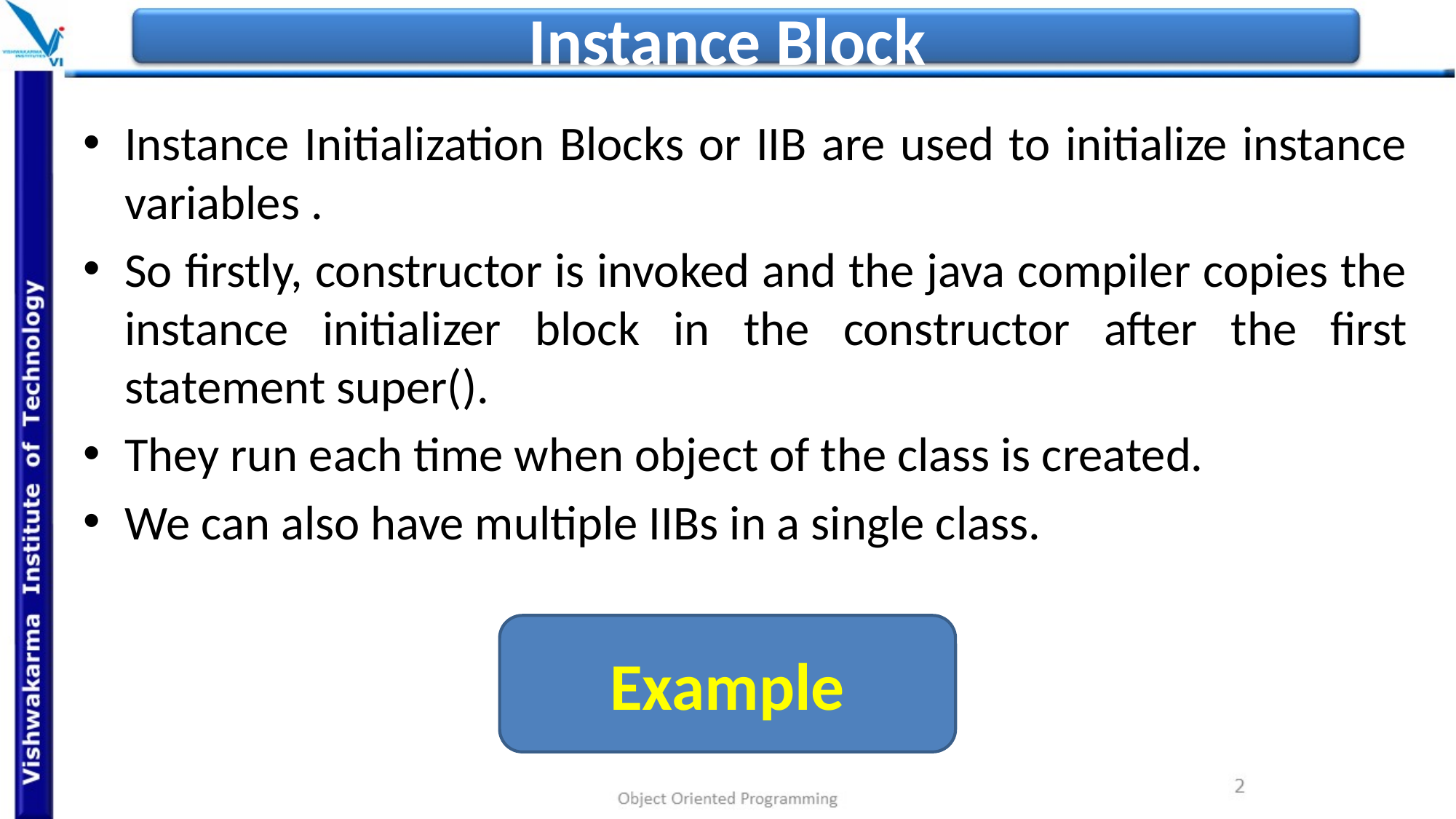

# Instance Block
Instance Initialization Blocks or IIB are used to initialize instance variables .
So firstly, constructor is invoked and the java compiler copies the instance initializer block in the constructor after the first statement super().
They run each time when object of the class is created.
We can also have multiple IIBs in a single class.

Example